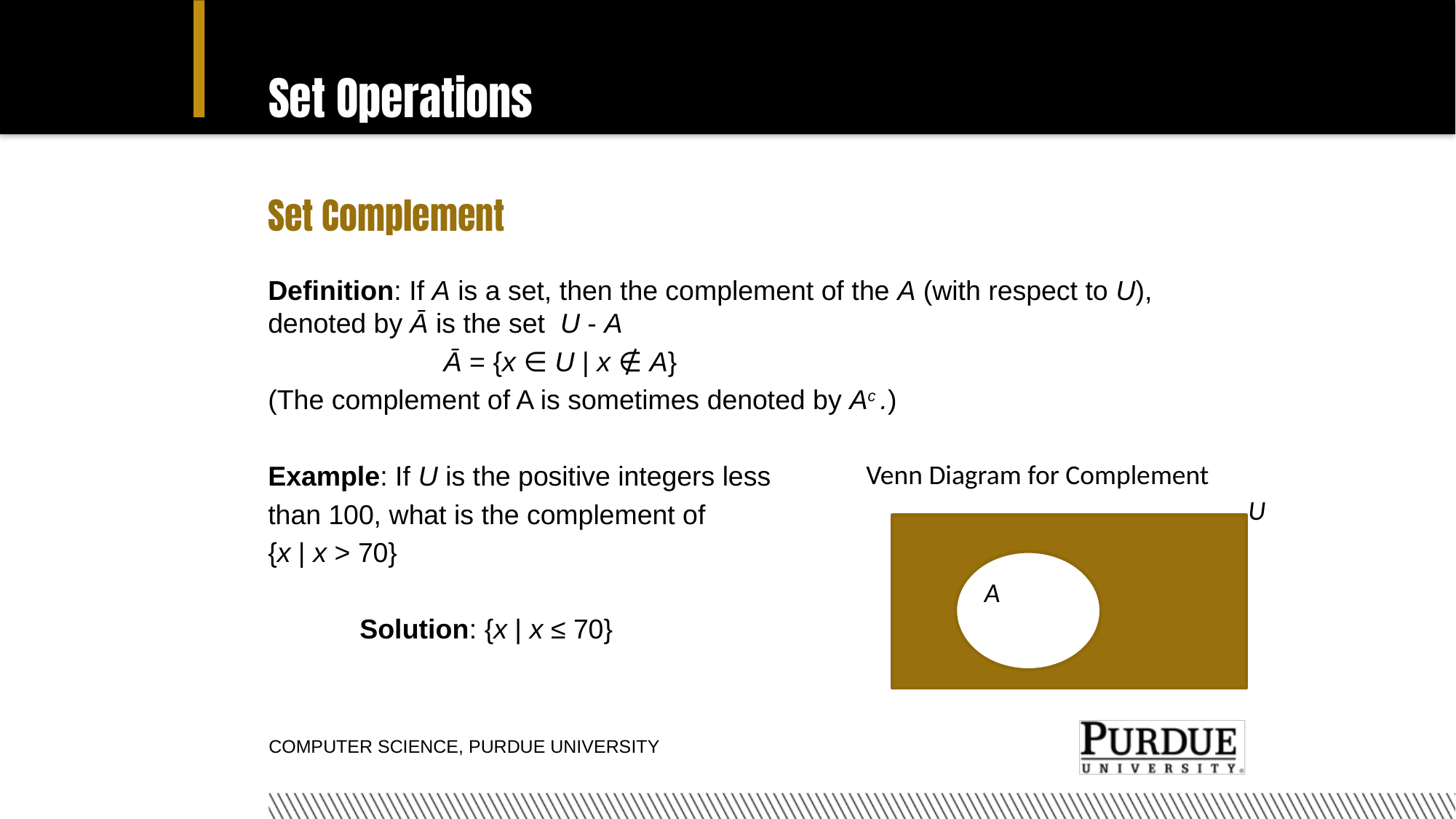

# Set Operations
Set Complement
Definition: If A is a set, then the complement of the A (with respect to U), denoted by Ā is the set  U - A
                       Ā = {x ∈ U | x ∉ A}
(The complement of A is sometimes denoted by Ac .)

Example: If U is the positive integers less
than 100, what is the complement of
{x | x > 70}

            Solution: {x | x ≤ 70}
Venn Diagram for Complement
U

A
Computer Science, Purdue University